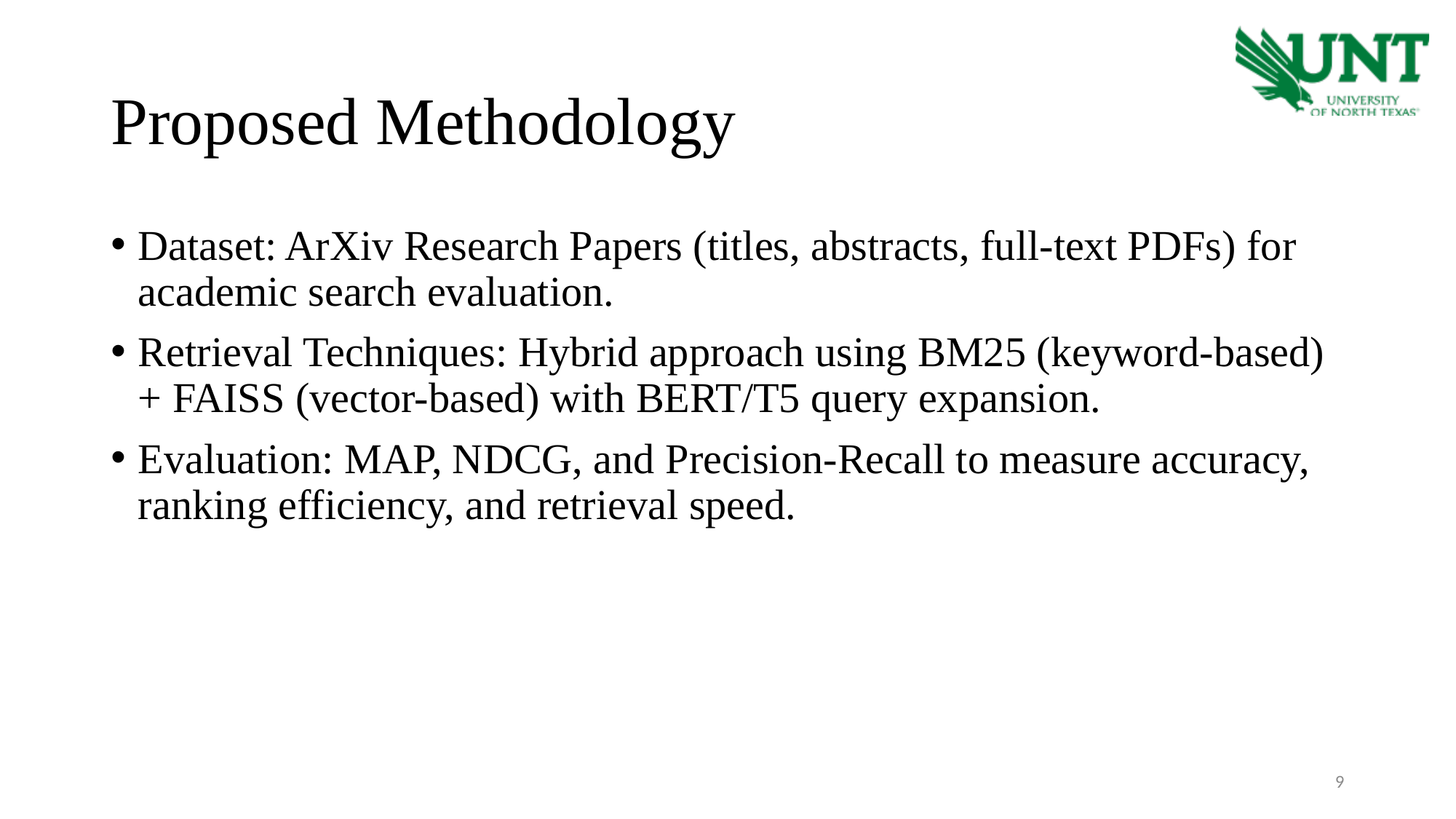

# Proposed Methodology
Dataset: ArXiv Research Papers (titles, abstracts, full-text PDFs) for academic search evaluation.
Retrieval Techniques: Hybrid approach using BM25 (keyword-based) + FAISS (vector-based) with BERT/T5 query expansion.
Evaluation: MAP, NDCG, and Precision-Recall to measure accuracy, ranking efficiency, and retrieval speed.
9